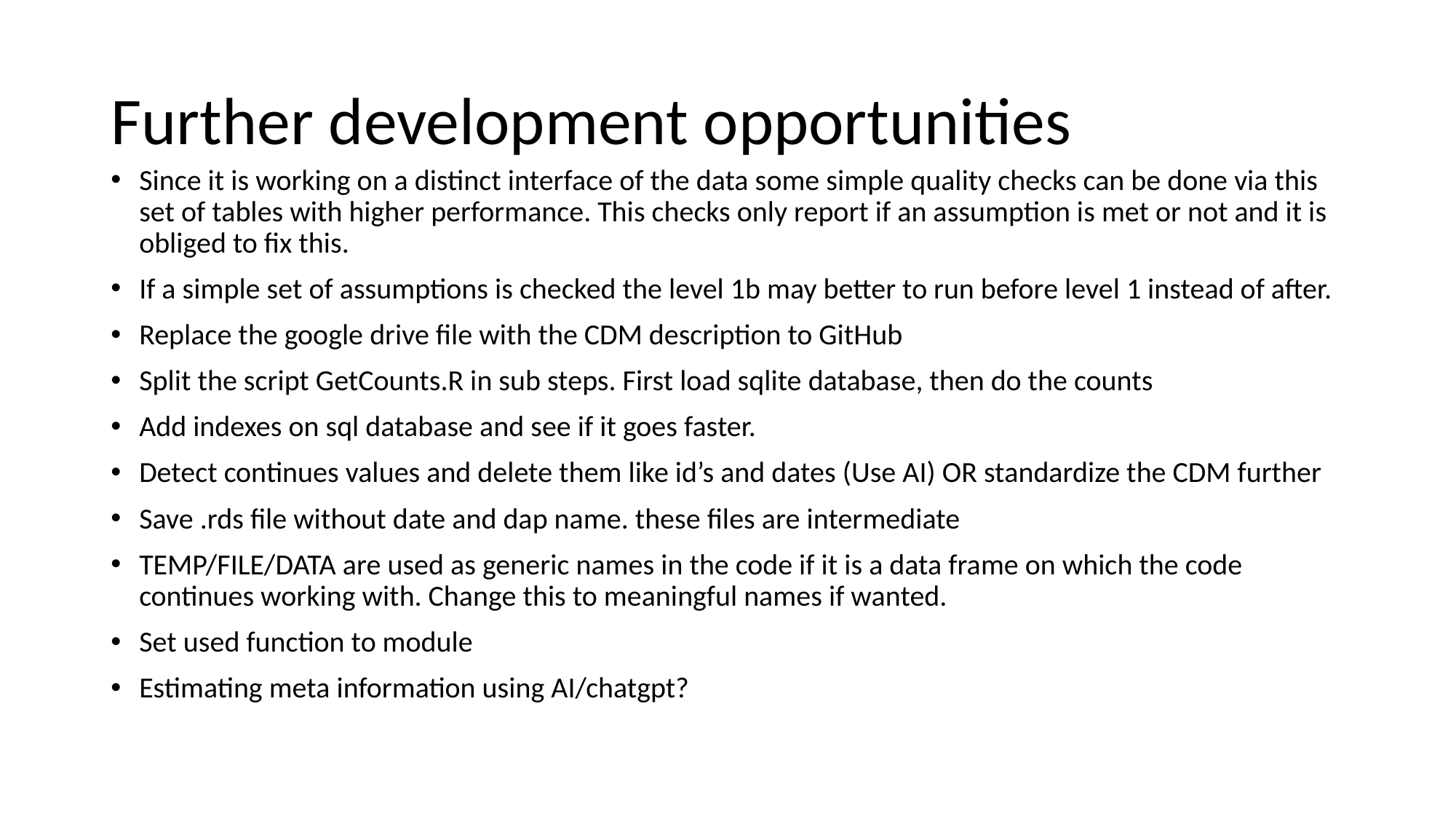

# Further development opportunities
Since it is working on a distinct interface of the data some simple quality checks can be done via this set of tables with higher performance. This checks only report if an assumption is met or not and it is obliged to fix this.
If a simple set of assumptions is checked the level 1b may better to run before level 1 instead of after.
Replace the google drive file with the CDM description to GitHub
Split the script GetCounts.R in sub steps. First load sqlite database, then do the counts
Add indexes on sql database and see if it goes faster.
Detect continues values and delete them like id’s and dates (Use AI) OR standardize the CDM further
Save .rds file without date and dap name. these files are intermediate
TEMP/FILE/DATA are used as generic names in the code if it is a data frame on which the code continues working with. Change this to meaningful names if wanted.
Set used function to module
Estimating meta information using AI/chatgpt?